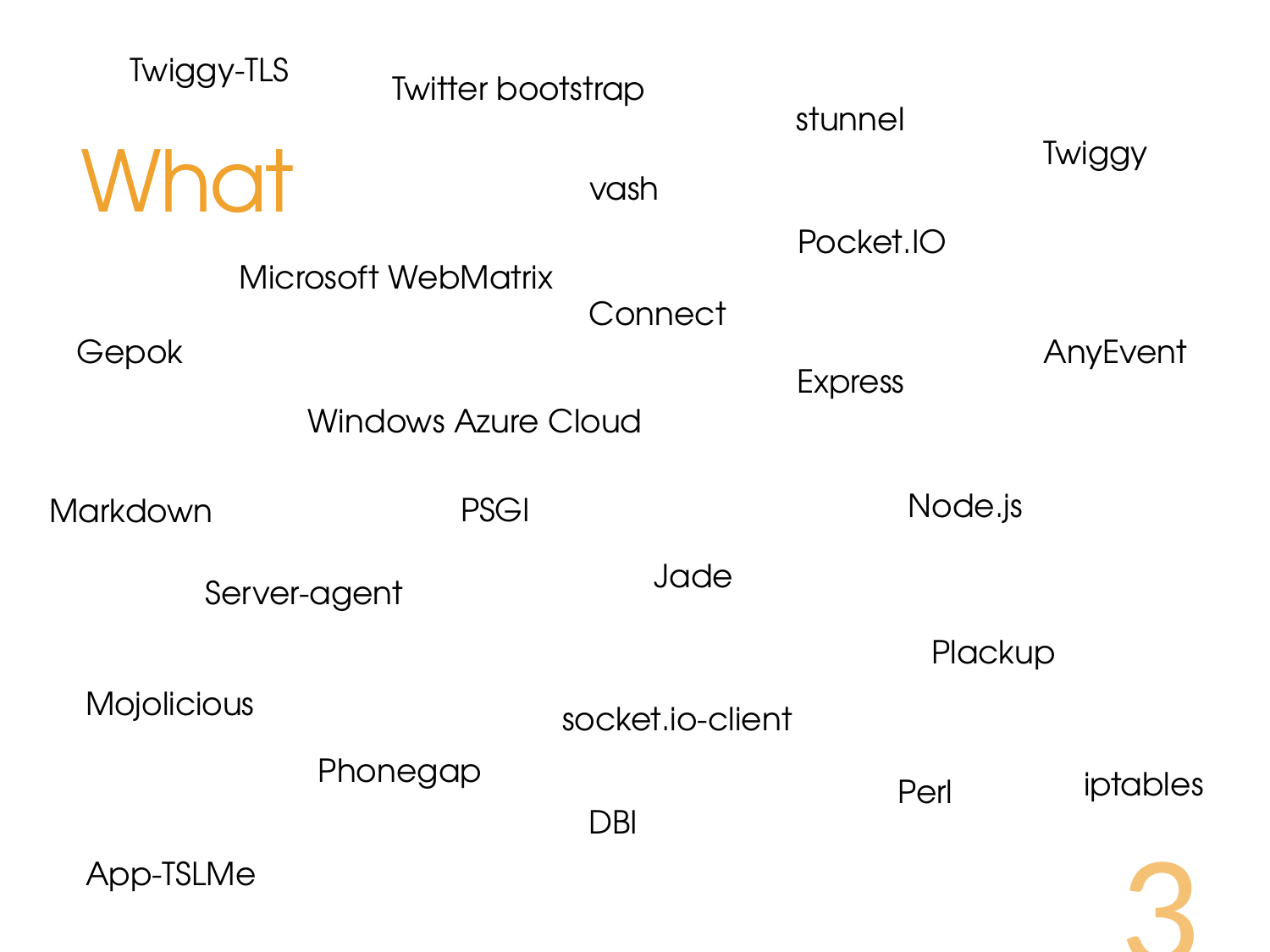

Twiggy-TLS
Twitter bootstrap
# What
stunnel
Twiggy
vash
Pocket.IO
Microsoft WebMatrix
Connect
Gepok
AnyEvent
Express
Windows Azure Cloud
Node.js
PSGI
Markdown
Jade
Server-agent
Plackup
Mojolicious
socket.io-client
Phonegap
iptables
Perl
DBI
3
App-TSLMe